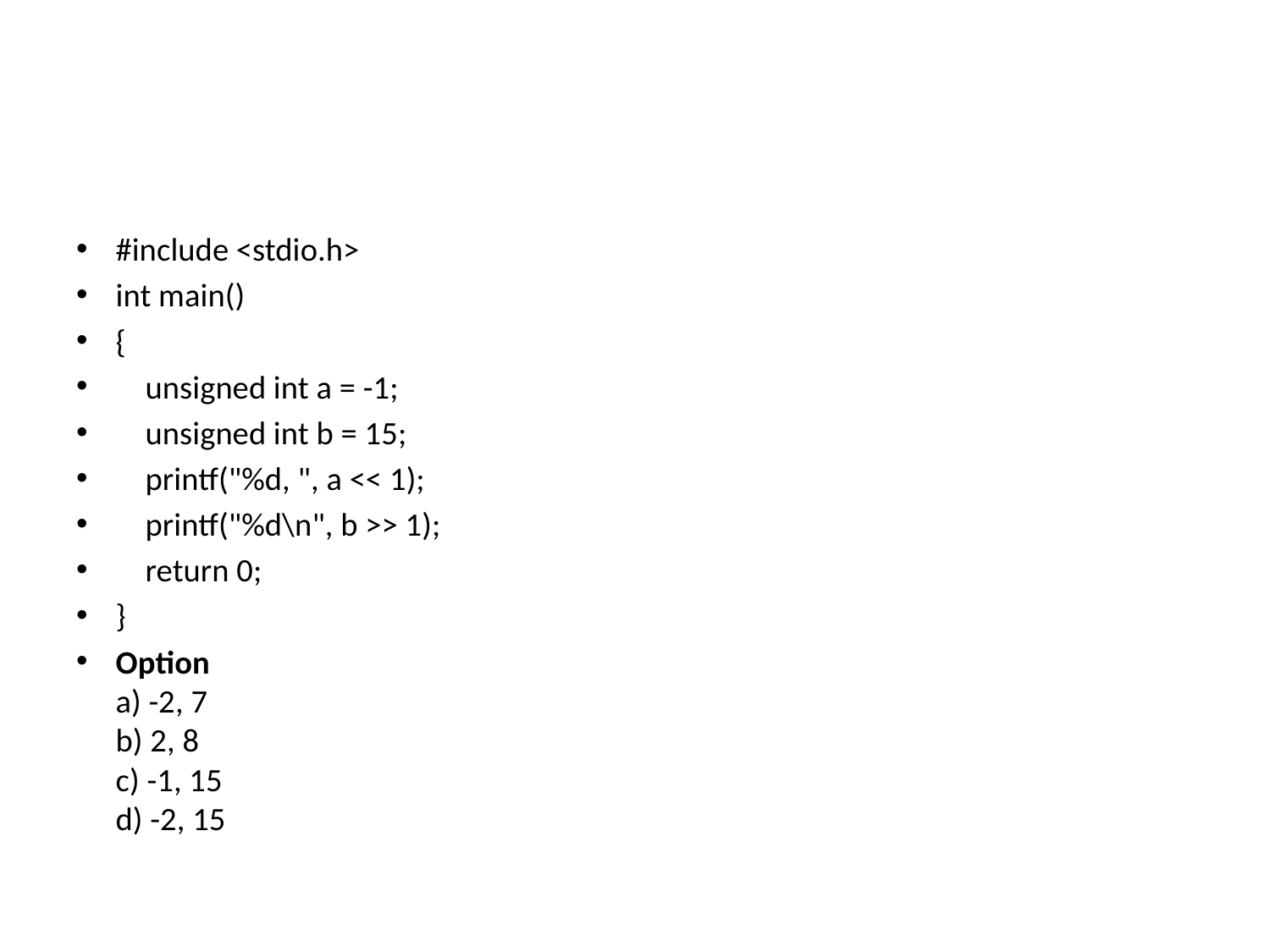

#
#include <stdio.h>
int main()
{
    unsigned int a = -1;
    unsigned int b = 15;
    printf("%d, ", a << 1);
    printf("%d\n", b >> 1);
    return 0;
}
Option
a) -2, 7
b) 2, 8
c) -1, 15
d) -2, 15